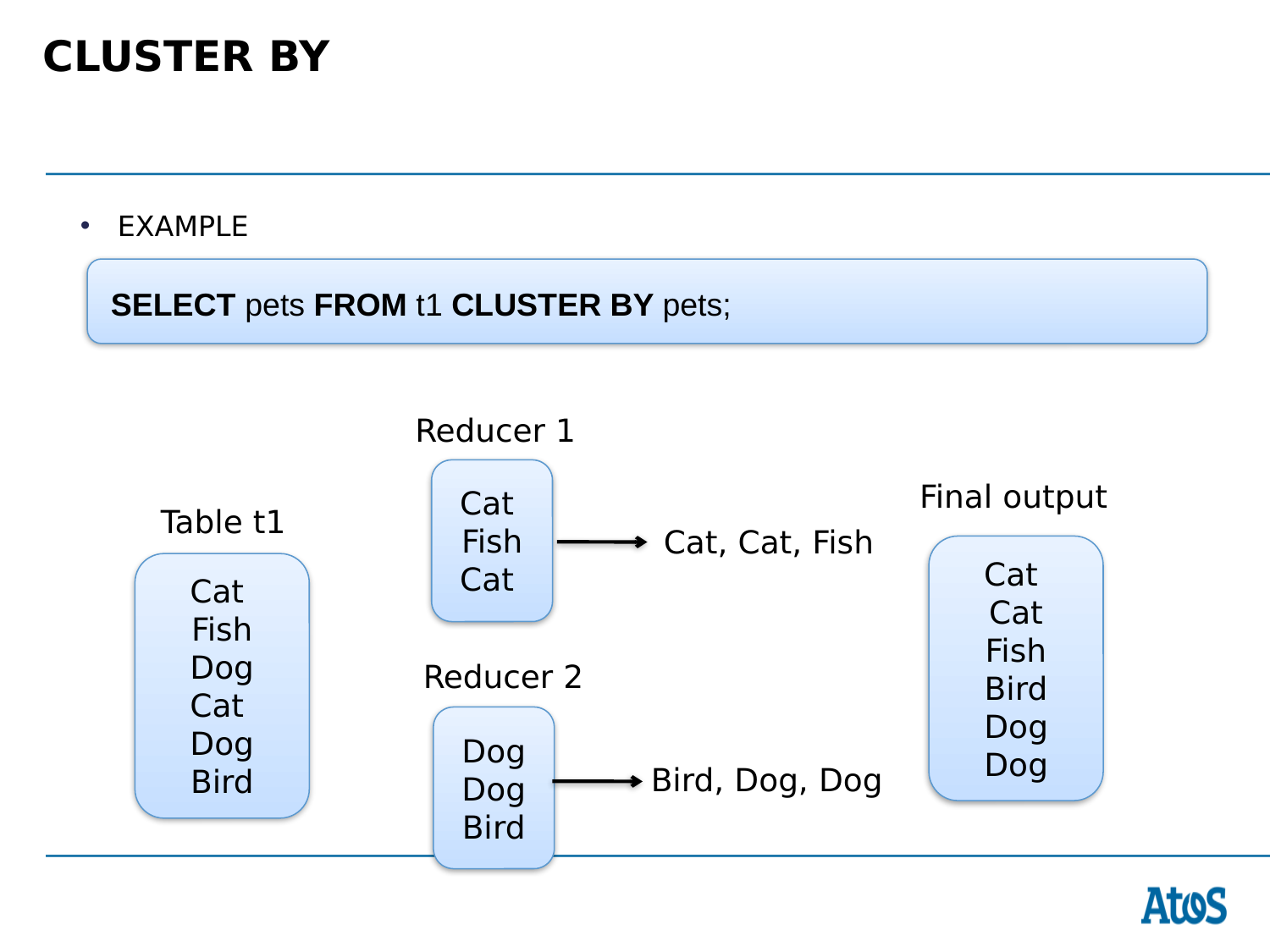

# CLUSTER BY
EXAMPLE

SELECT pets FROM t1 CLUSTER BY pets;

Reducer 1

Cat
Fish
Cat

Final output
Table t1
Cat, Cat, Fish

Cat
Cat
Fish
Bird
Dog
Dog

Cat
Fish
Dog
Cat
Dog
Bird

Reducer 2

Dog
Dog
Bird

Bird, Dog, Dog